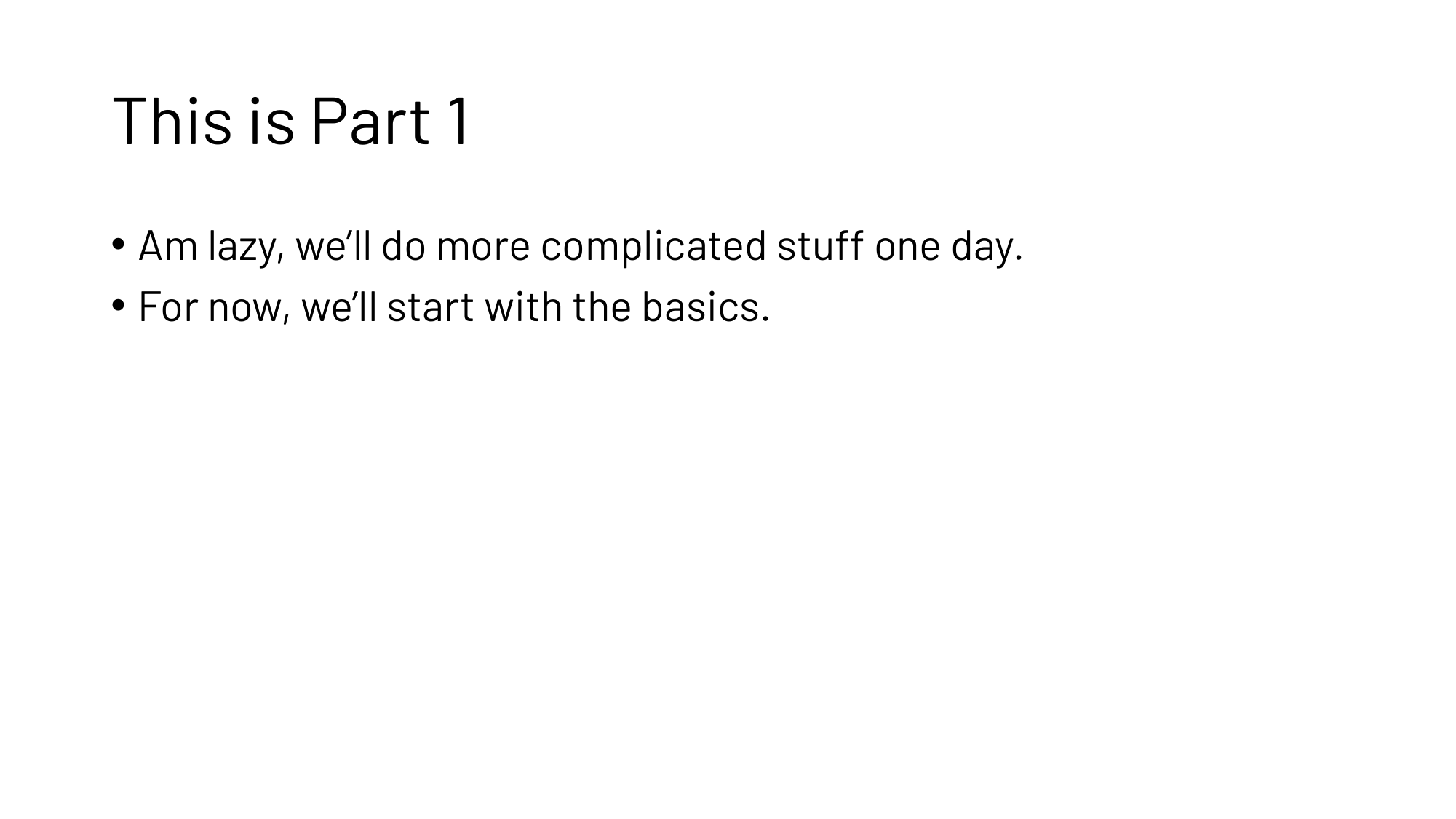

# This is Part 1
Am lazy, we’ll do more complicated stuff one day.
For now, we’ll start with the basics.